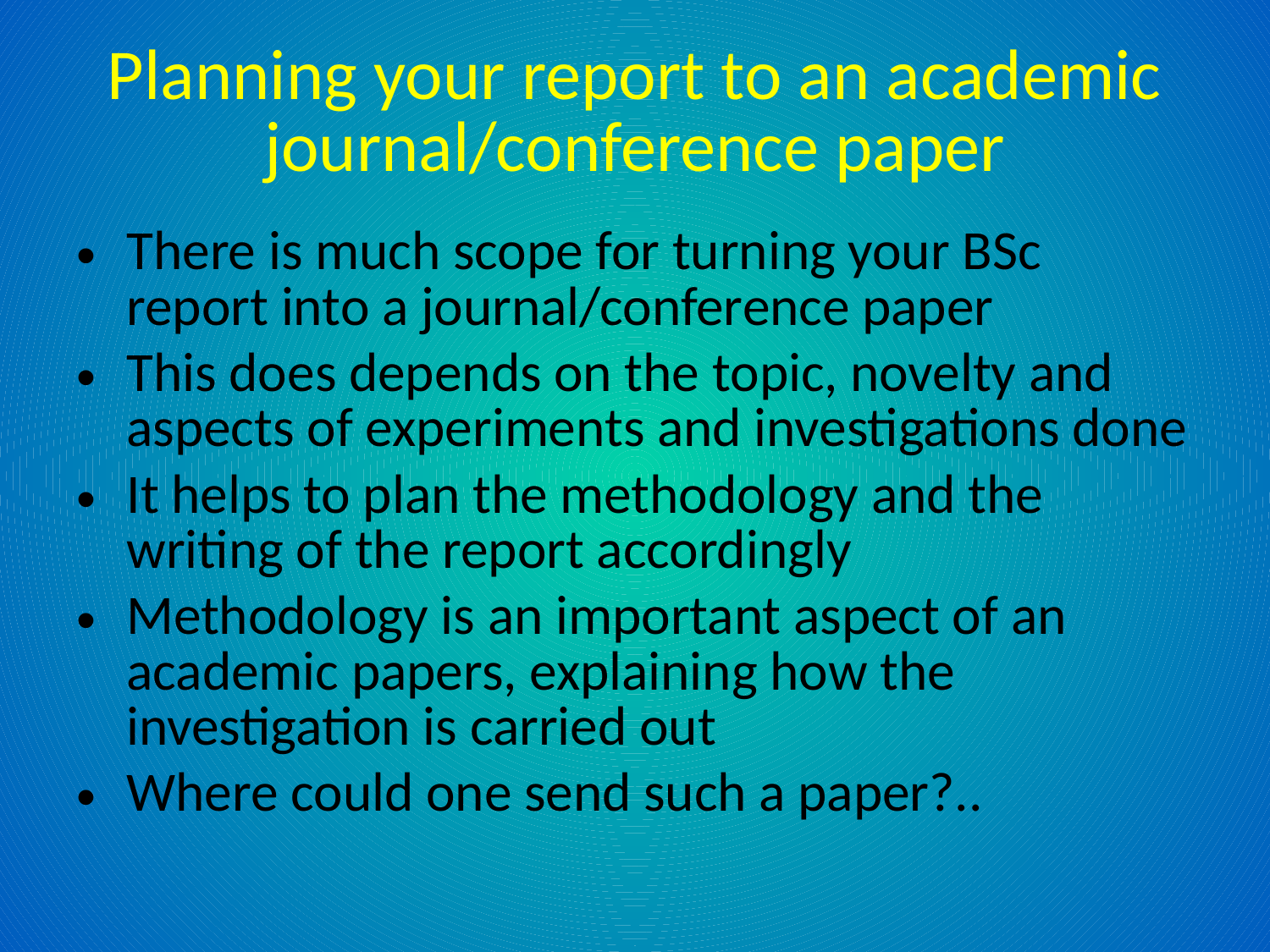

# Planning your report to an academic journal/conference paper
There is much scope for turning your BSc report into a journal/conference paper
This does depends on the topic, novelty and aspects of experiments and investigations done
It helps to plan the methodology and the writing of the report accordingly
Methodology is an important aspect of an academic papers, explaining how the investigation is carried out
Where could one send such a paper?..